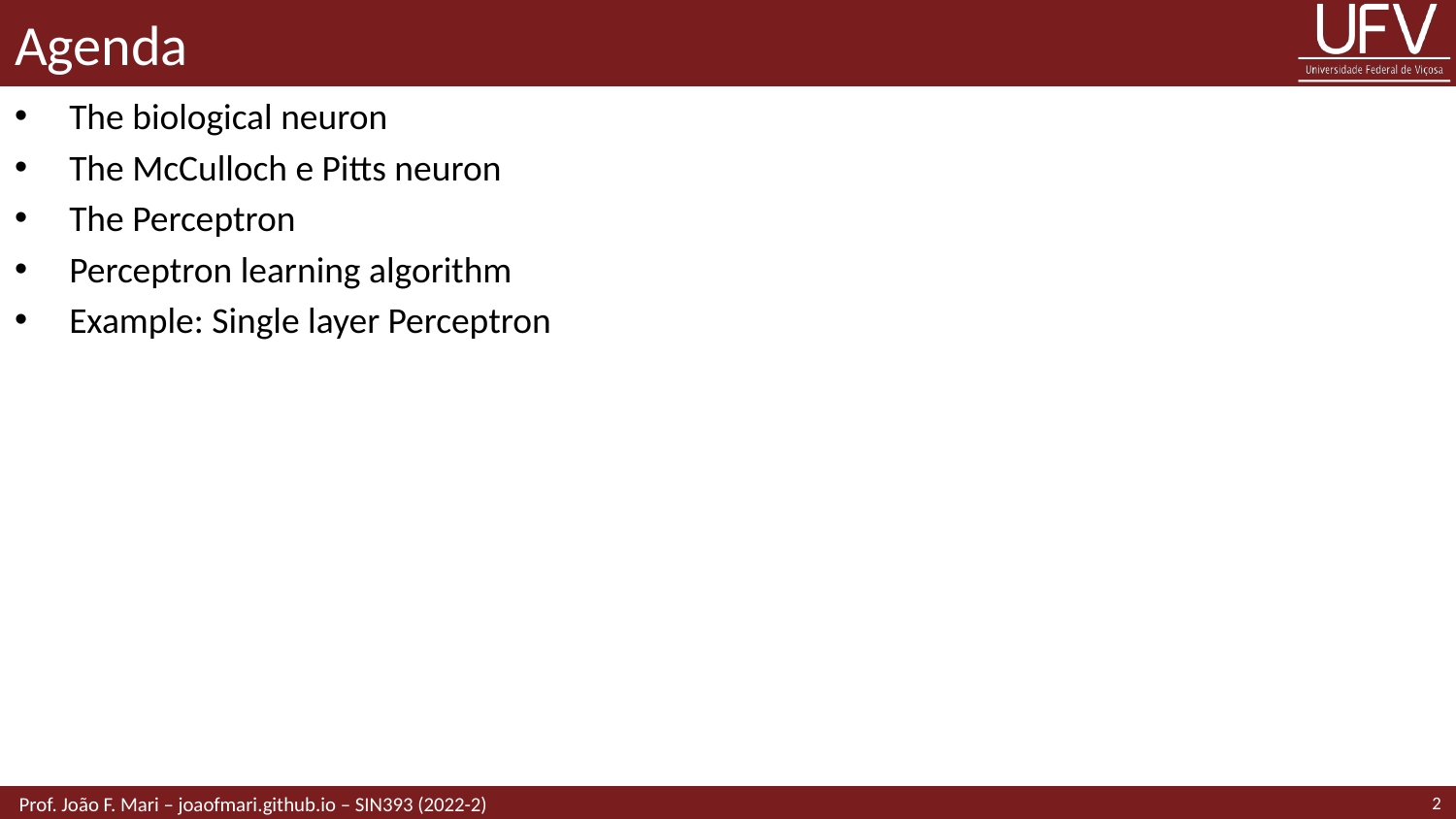

# Agenda
The biological neuron
The McCulloch e Pitts neuron
The Perceptron
Perceptron learning algorithm
Example: Single layer Perceptron
2
 Prof. João F. Mari – joaofmari.github.io – SIN393 (2022-2)